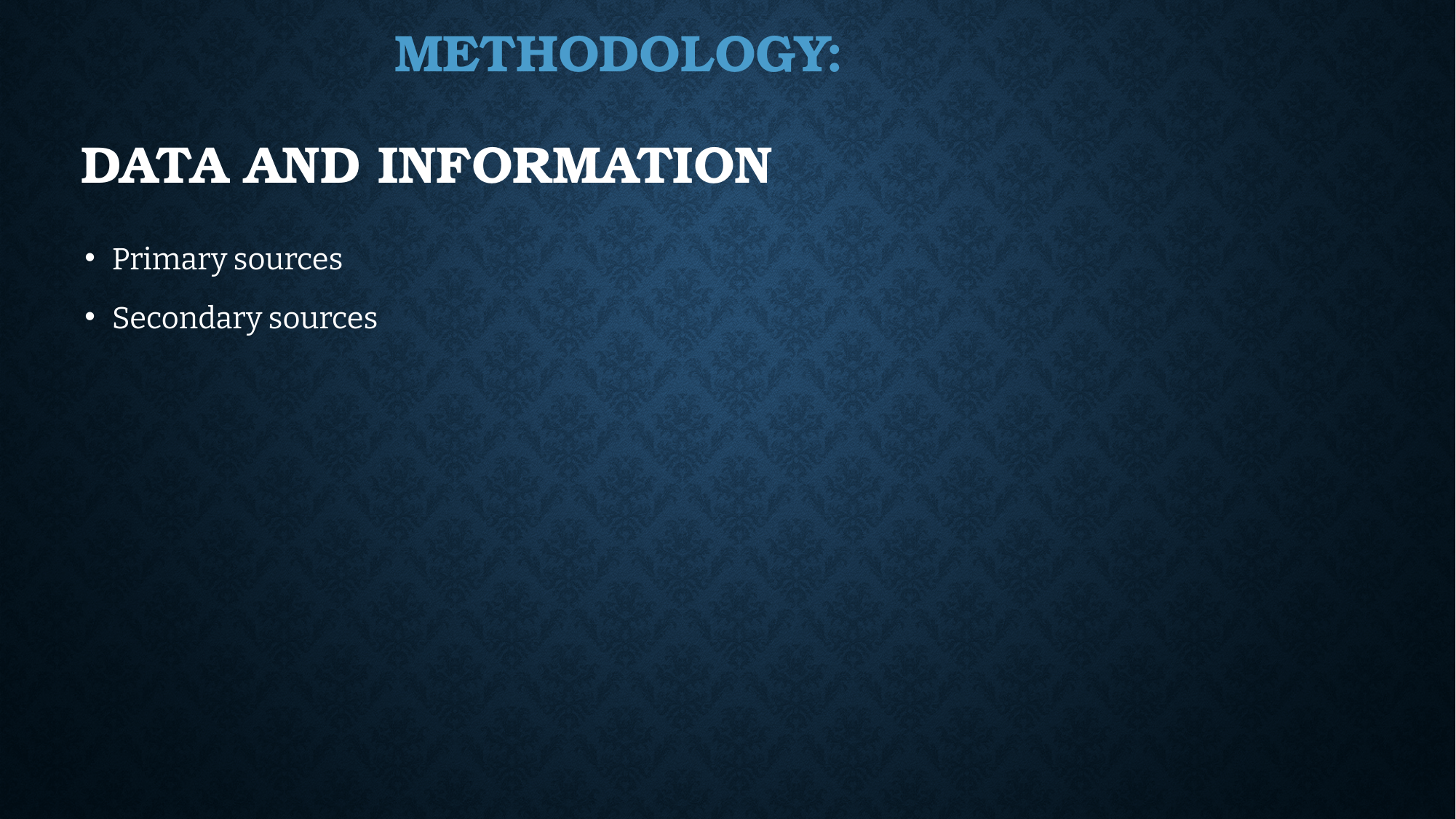

# Methodology: Data and information
Primary sources
Secondary sources